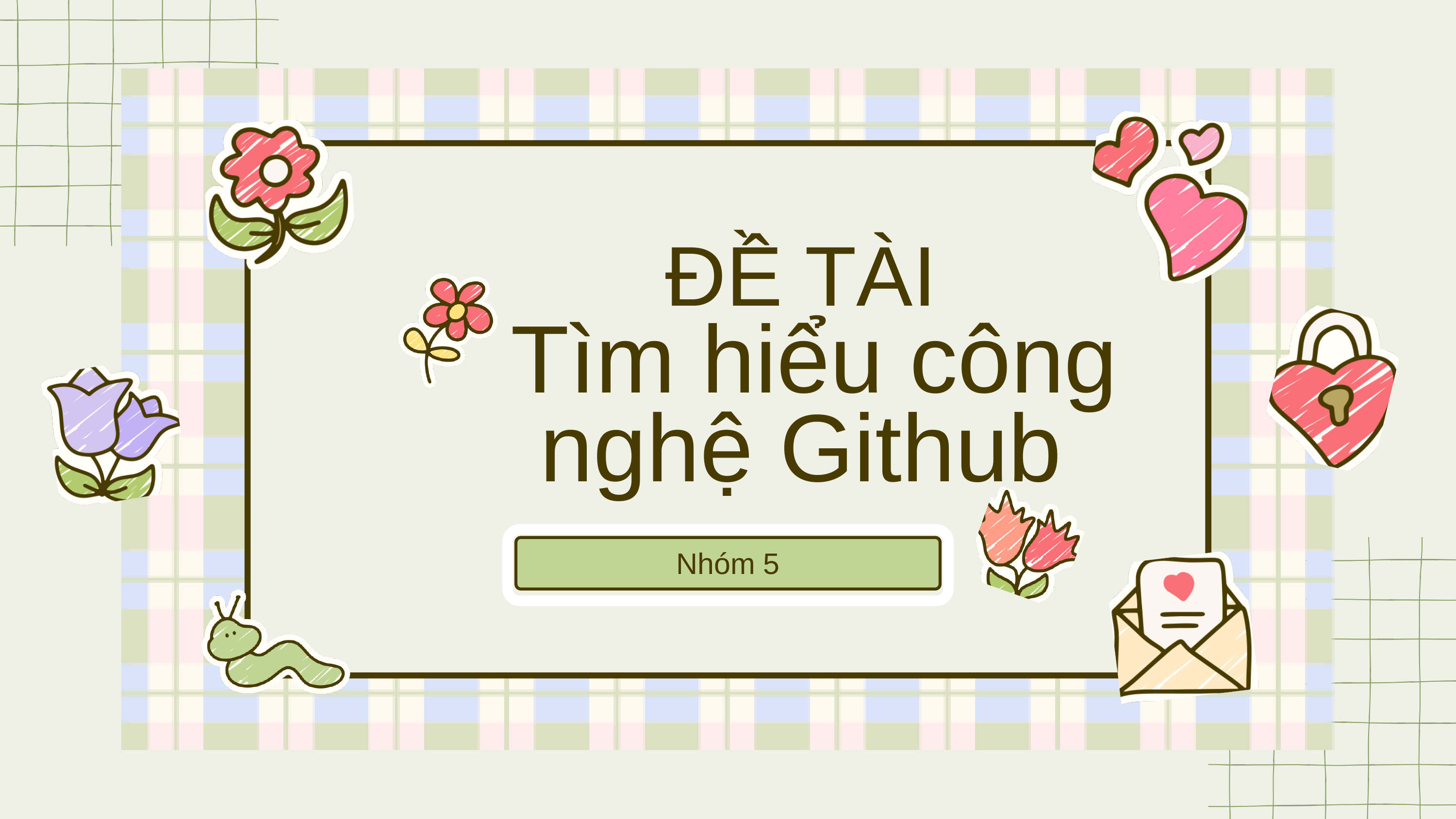

ĐỀ TÀI
 Tìm hiểu công nghệ Github

Nhóm 5